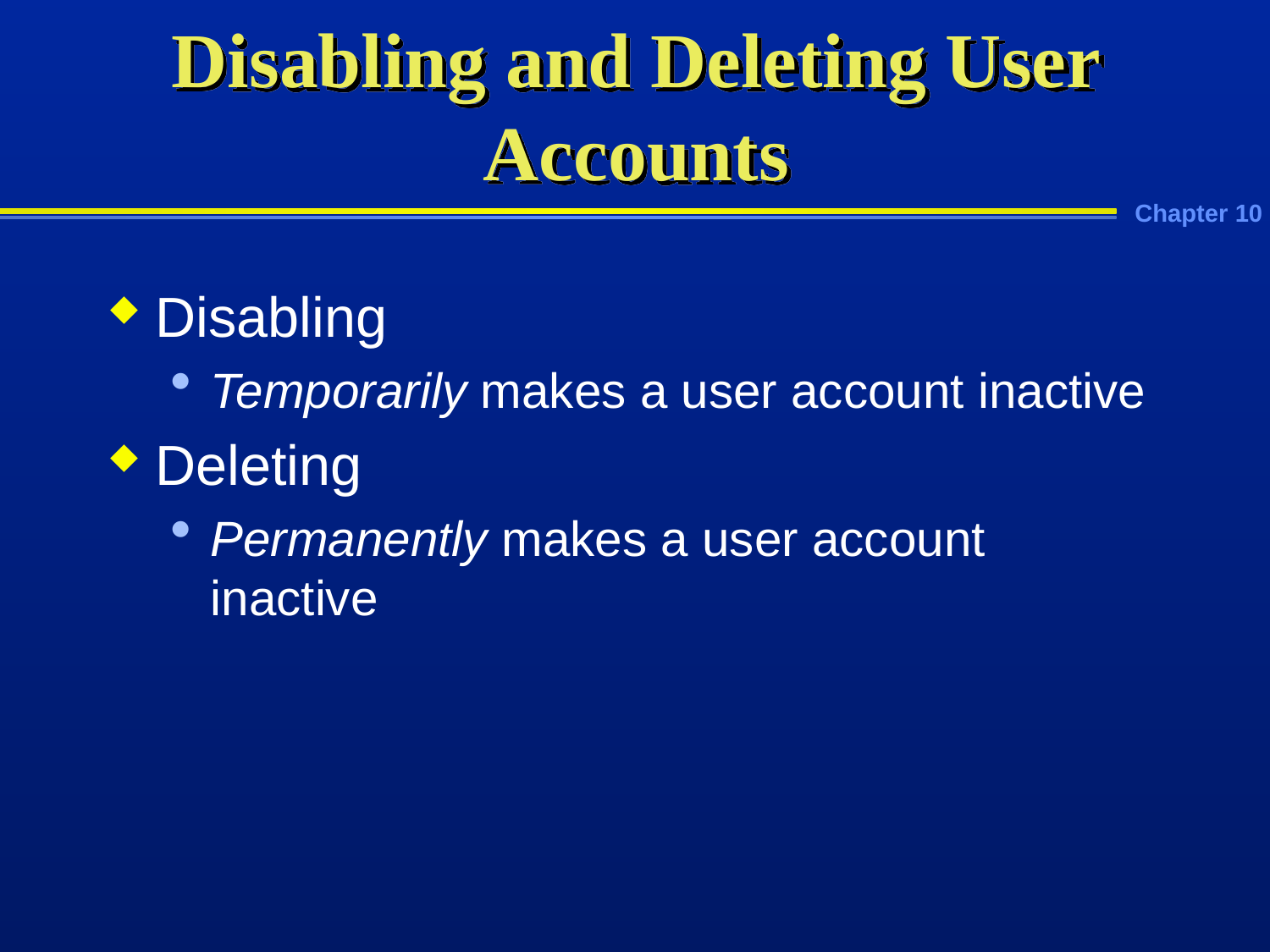

# Disabling and Deleting User Accounts
Disabling
Temporarily makes a user account inactive
Deleting
Permanently makes a user account inactive